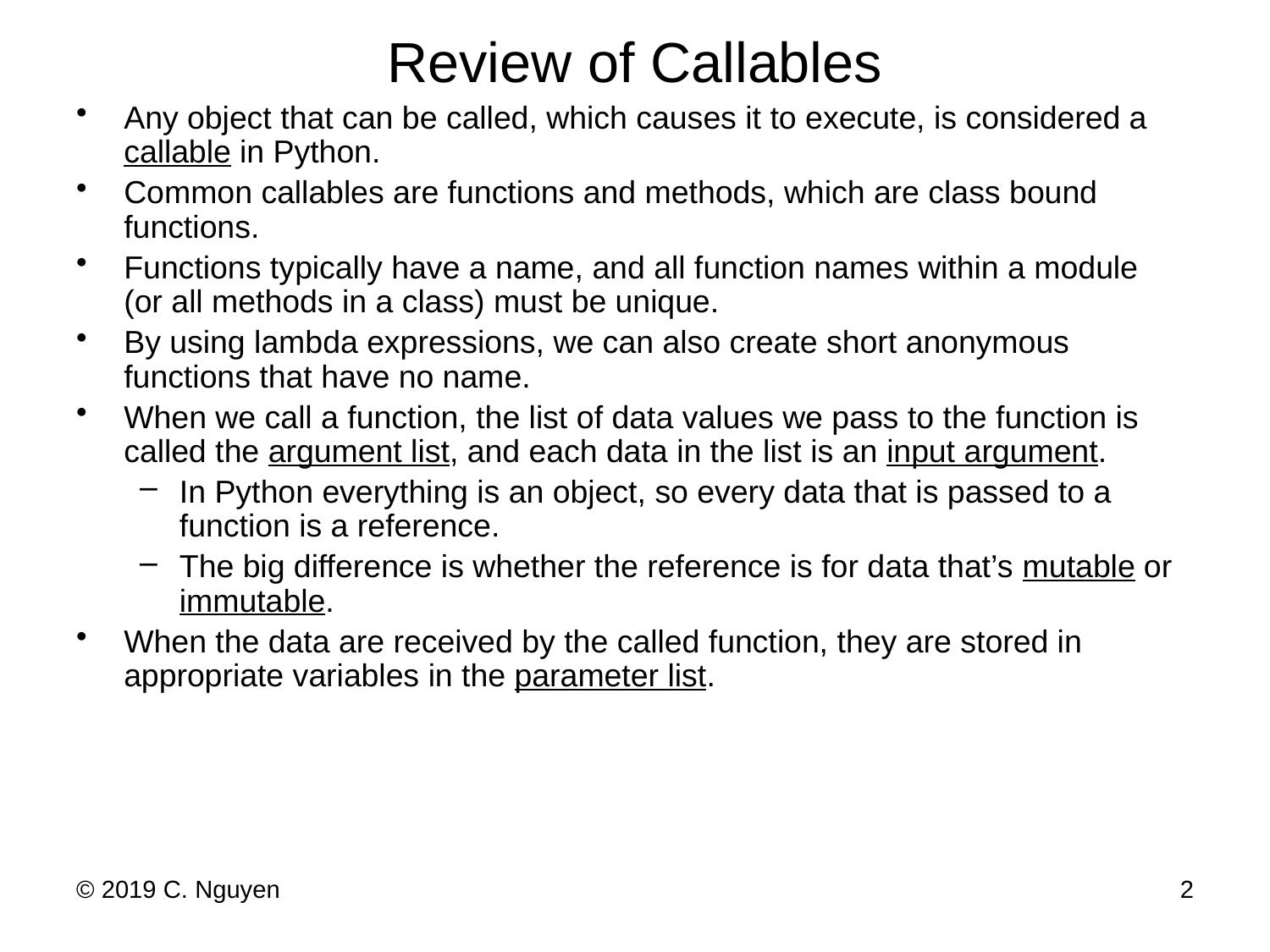

# Review of Callables
Any object that can be called, which causes it to execute, is considered a callable in Python.
Common callables are functions and methods, which are class bound functions.
Functions typically have a name, and all function names within a module (or all methods in a class) must be unique.
By using lambda expressions, we can also create short anonymous functions that have no name.
When we call a function, the list of data values we pass to the function is called the argument list, and each data in the list is an input argument.
In Python everything is an object, so every data that is passed to a function is a reference.
The big difference is whether the reference is for data that’s mutable or immutable.
When the data are received by the called function, they are stored in appropriate variables in the parameter list.
© 2019 C. Nguyen
2